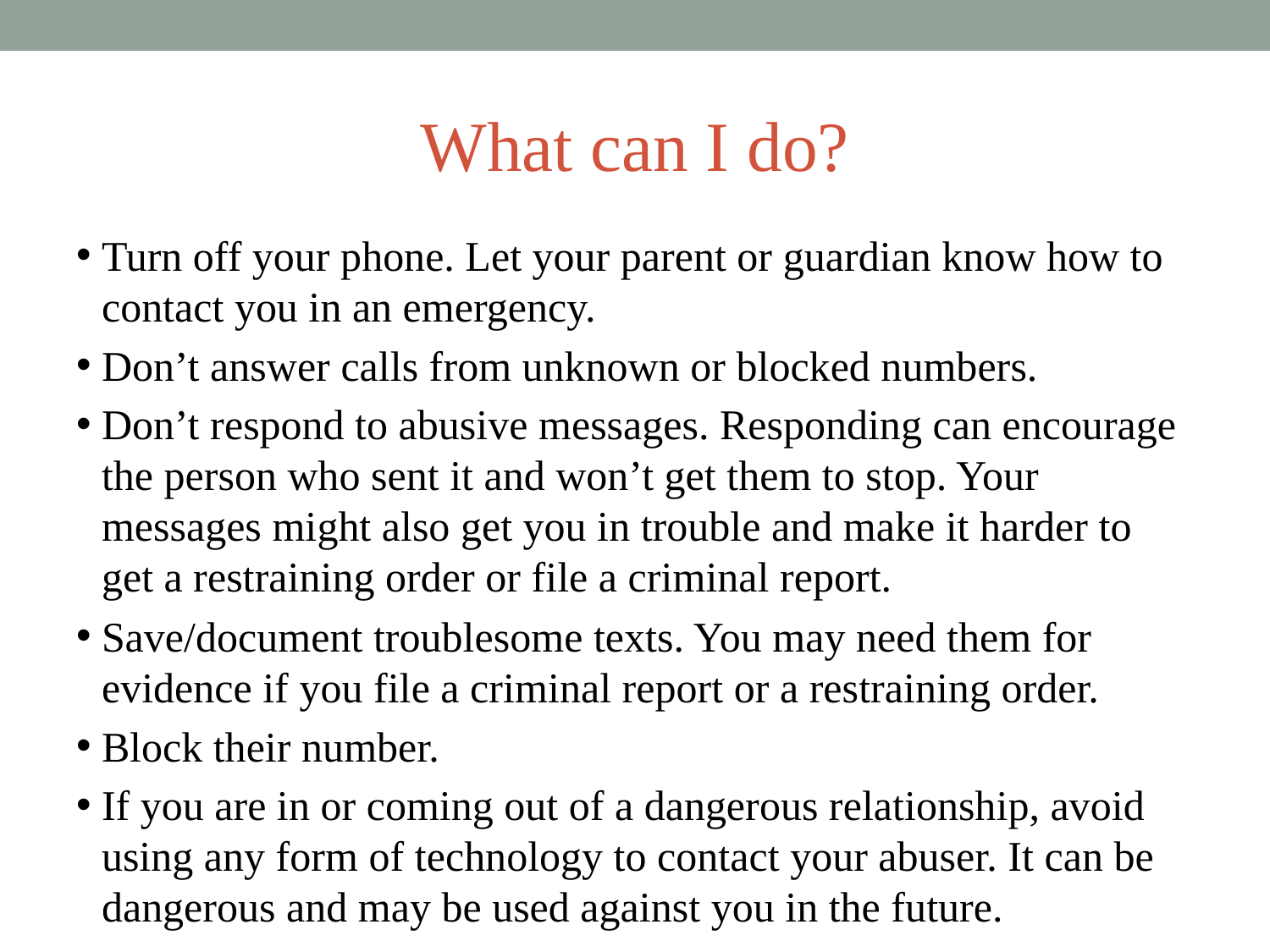

# What can I do?
Turn off your phone. Let your parent or guardian know how to contact you in an emergency.
Don’t answer calls from unknown or blocked numbers.
Don’t respond to abusive messages. Responding can encourage the person who sent it and won’t get them to stop. Your messages might also get you in trouble and make it harder to get a restraining order or file a criminal report.
Save/document troublesome texts. You may need them for evidence if you file a criminal report or a restraining order.
Block their number.
If you are in or coming out of a dangerous relationship, avoid using any form of technology to contact your abuser. It can be dangerous and may be used against you in the future.